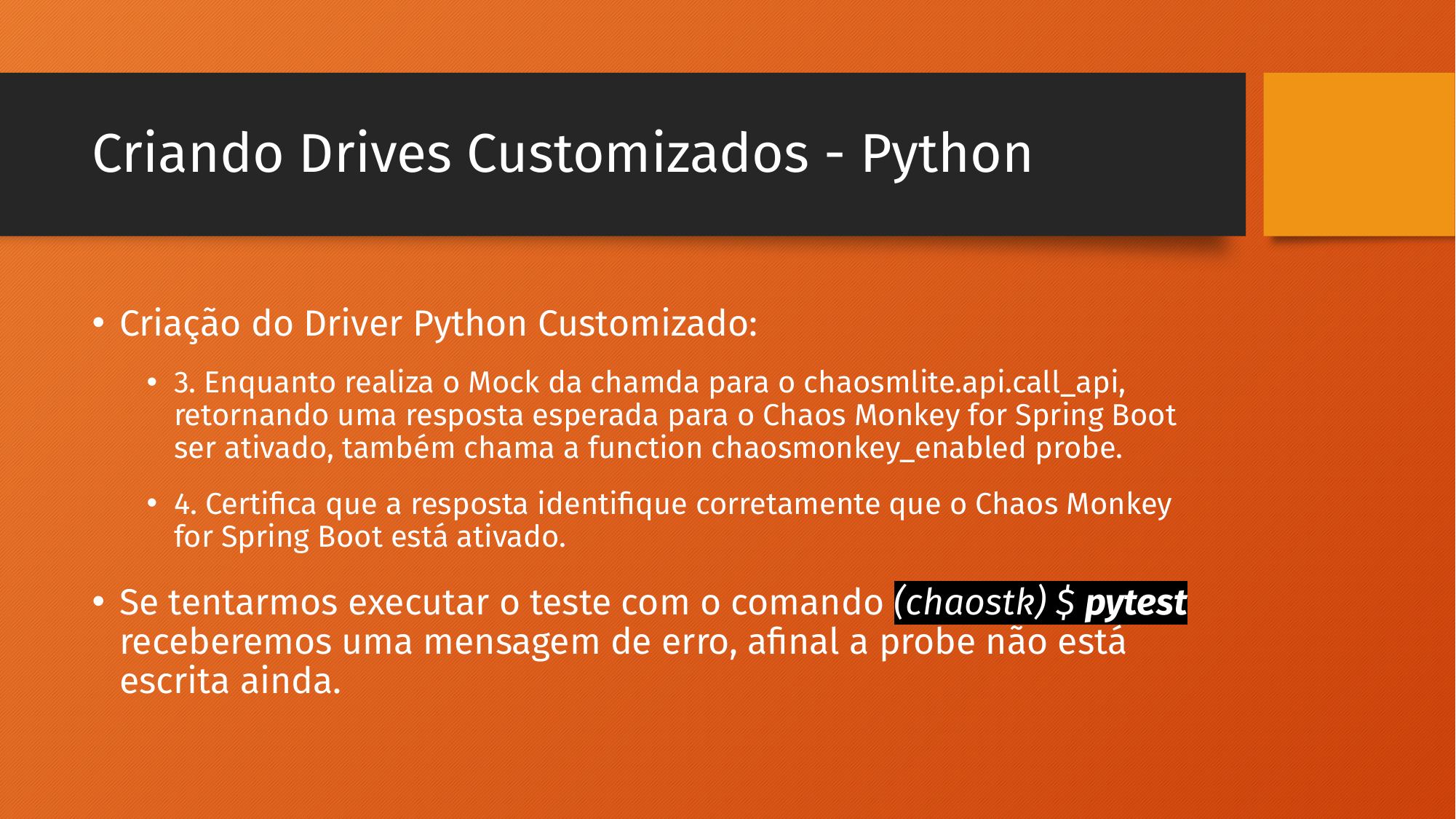

# Criando Drives Customizados - Python
Criação do Driver Python Customizado:
3. Enquanto realiza o Mock da chamda para o chaosmlite.api.call_api, retornando uma resposta esperada para o Chaos Monkey for Spring Boot ser ativado, também chama a function chaosmonkey_enabled probe.
4. Certifica que a resposta identifique corretamente que o Chaos Monkey for Spring Boot está ativado.
Se tentarmos executar o teste com o comando (chaostk) $ pytest
receberemos uma mensagem de erro, afinal a probe não está escrita ainda.